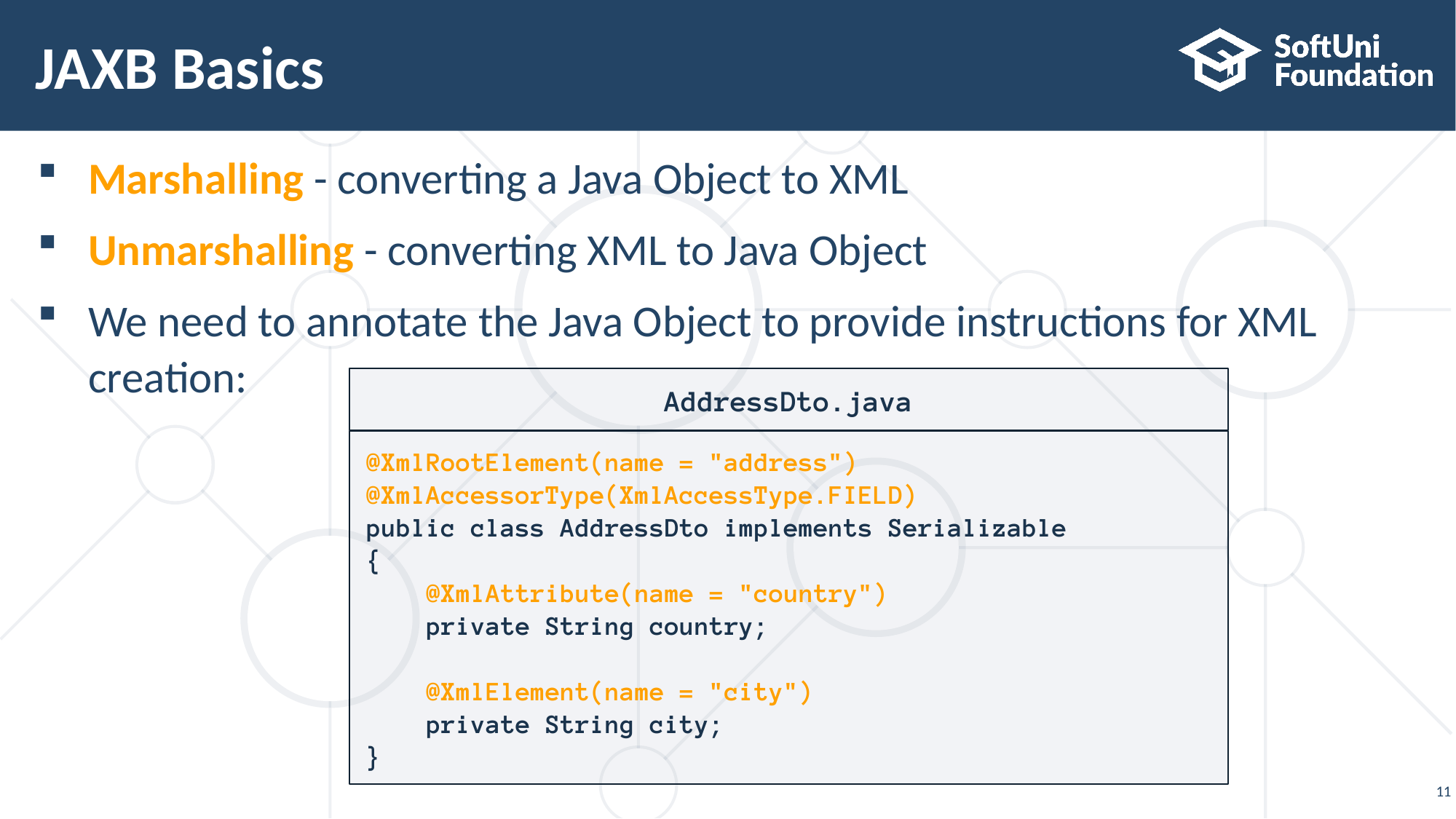

# JAXB Basics
Marshalling - converting a Java Object to XML
Unmarshalling - converting XML to Java Object
We need to annotate the Java Object to provide instructions for XML creation:
AddressDto.java
@XmlRootElement(name = "address")
@XmlAccessorType(XmlAccessType.FIELD)
public class AddressDto implements Serializable
{
    @XmlAttribute(name = "country")
    private String country;

    @XmlElement(name = "city")
    private String city;
}
11